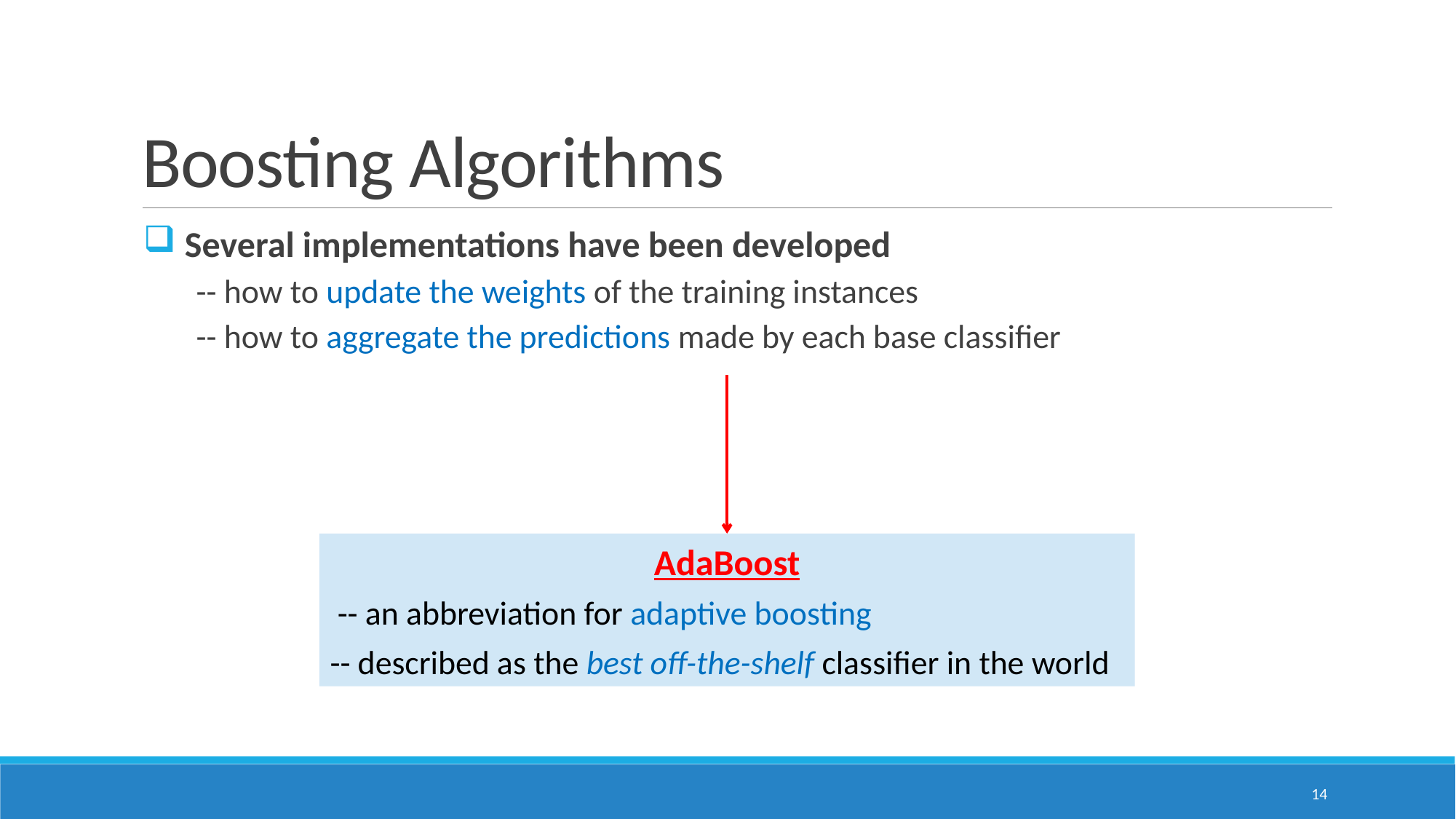

# Boosting Algorithms
 Several implementations have been developed
       -- how to update the weights of the training instances
       -- how to aggregate the predictions made by each base classifier
AdaBoost
 -- an abbreviation for adaptive boosting
-- described as the best off-the-shelf classifier in the world
14